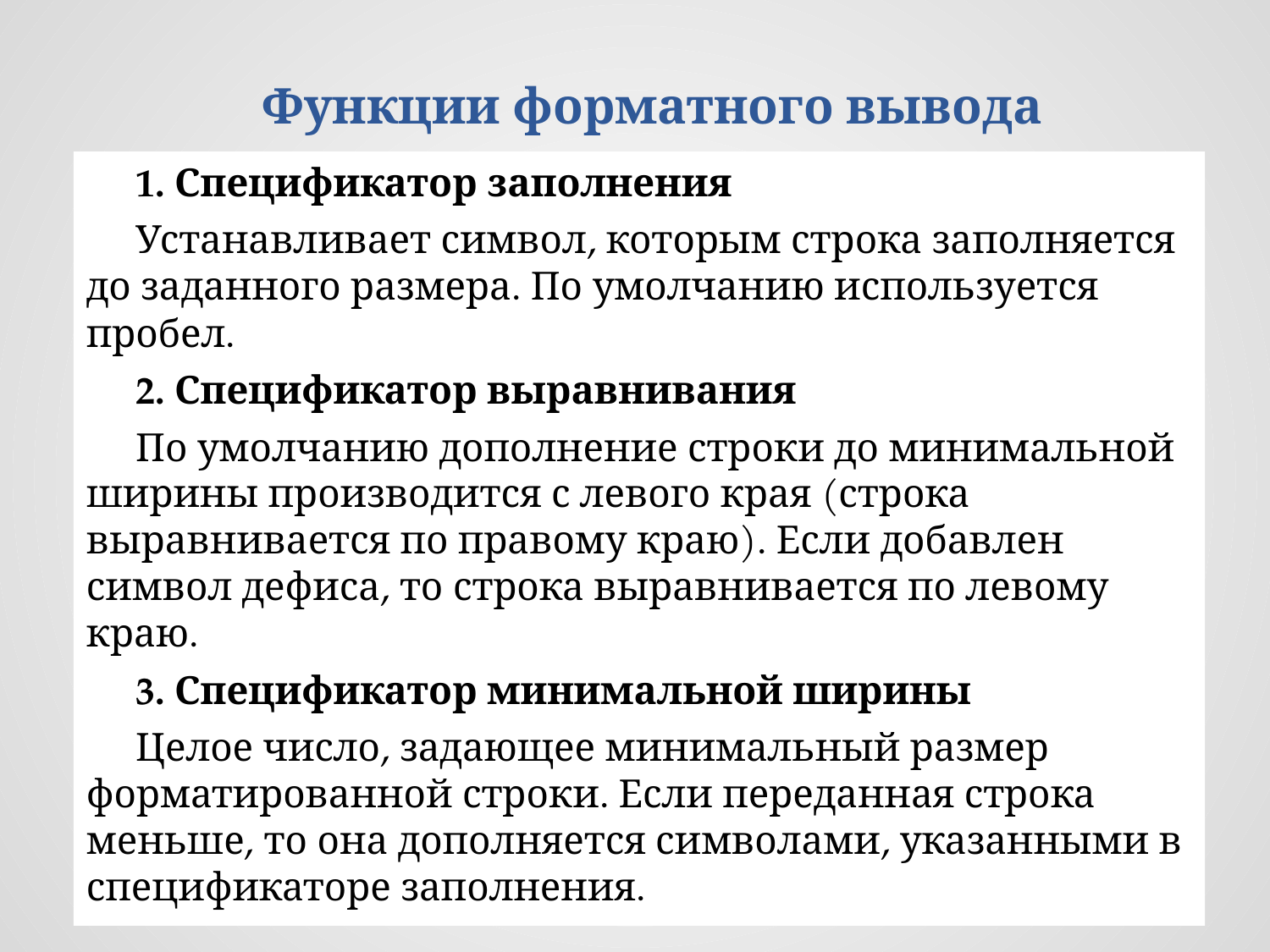

Функции форматного вывода

1. Спецификатор заполнения
Устанавливает символ, которым строка заполняется до заданного размера. По умолчанию используется пробел.
2. Спецификатор выравнивания
По умолчанию дополнение строки до минимальной ширины производится с левого края (строка выравнивается по правому краю). Если добавлен символ дефиса, то строка выравнивается по левому краю.
3. Спецификатор минимальной ширины
Целое число, задающее минимальный размер форматированной строки. Если переданная строка меньше, то она дополняется символами, указанными в спецификаторе заполнения.